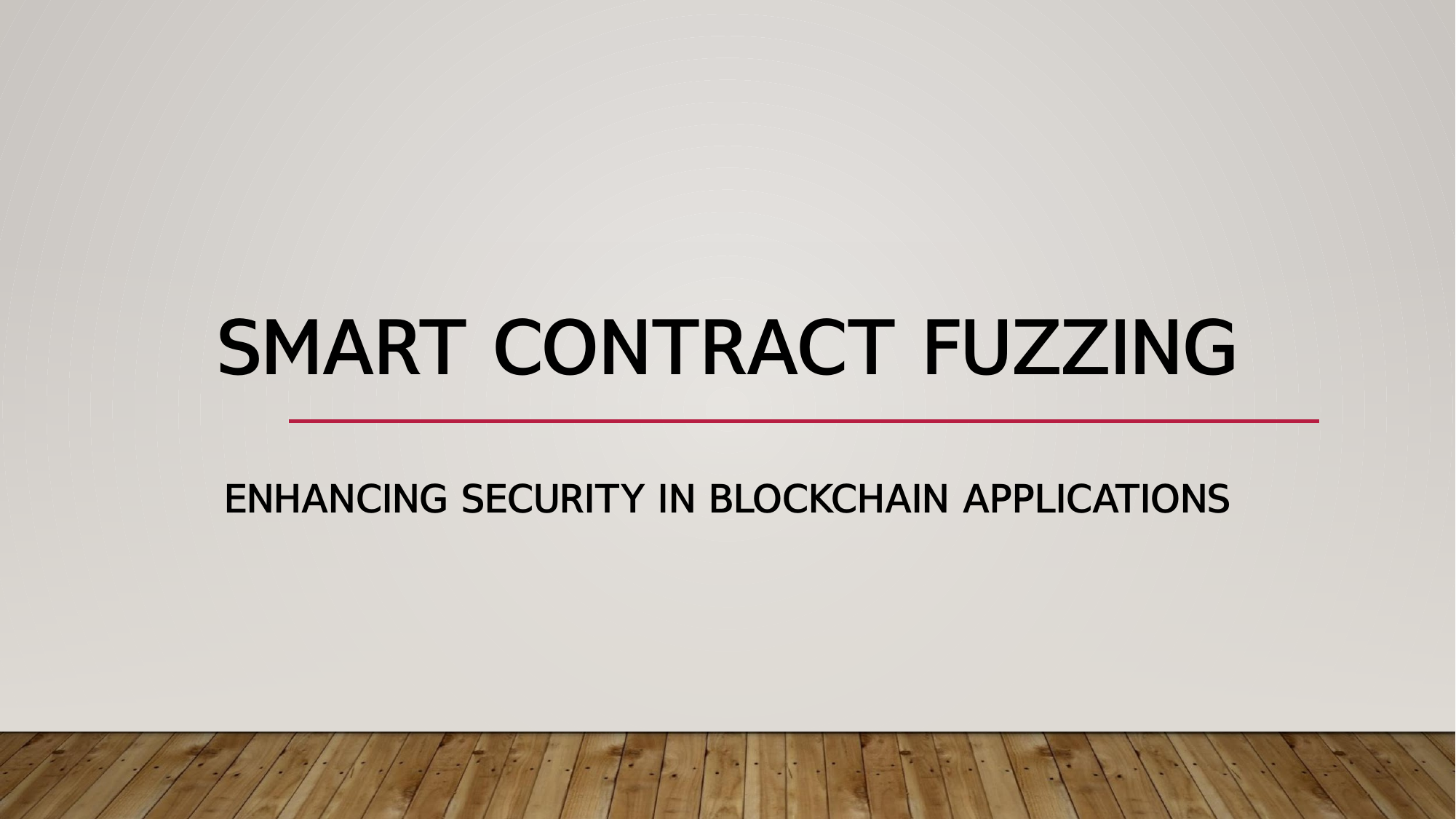

# SMART CONTRACT FUZZING ENHANCING SECURITY IN BLOCKCHAIN APPLICATIONS